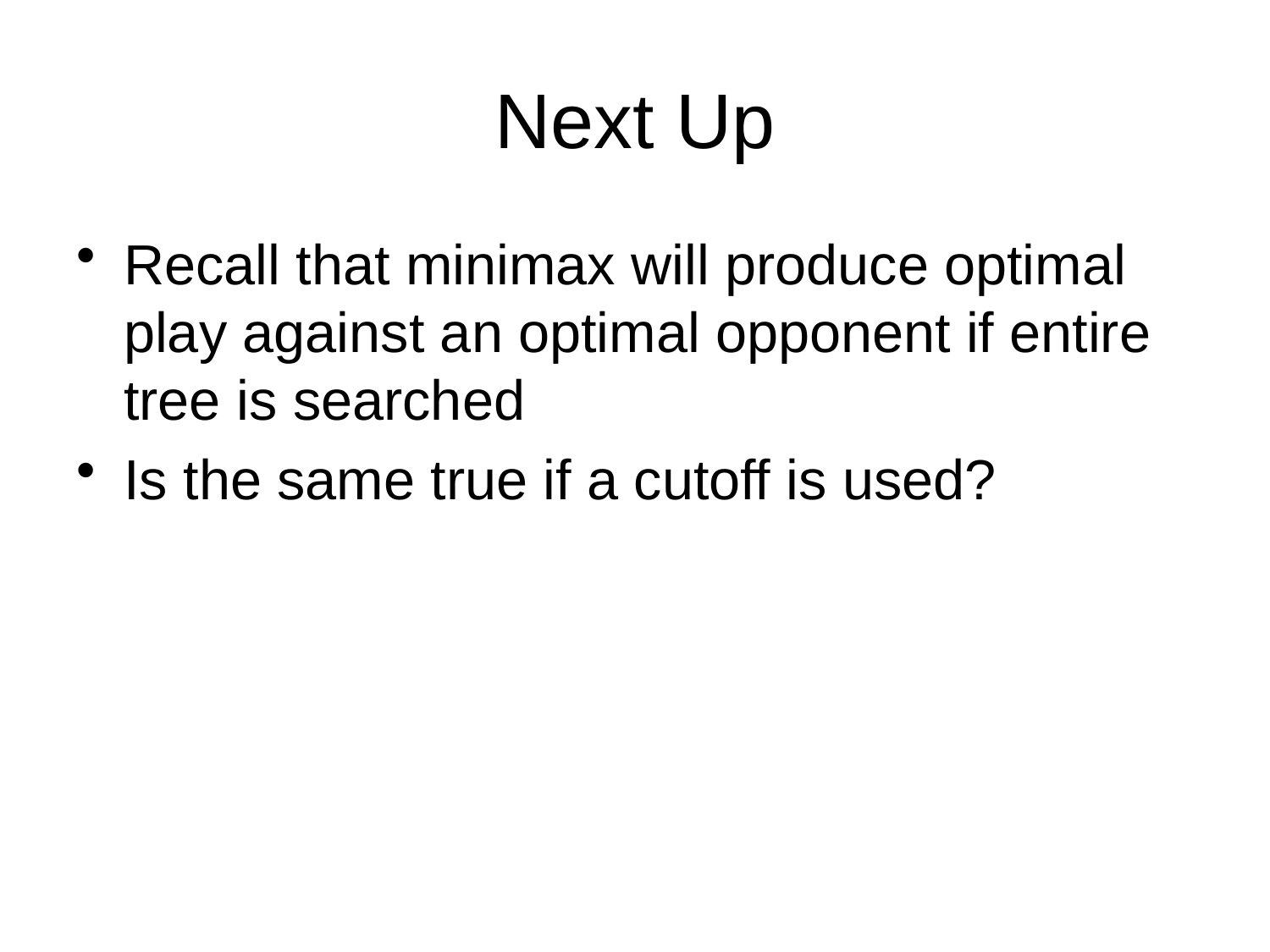

# Next Up
Recall that minimax will produce optimal play against an optimal opponent if entire tree is searched
Is the same true if a cutoff is used?